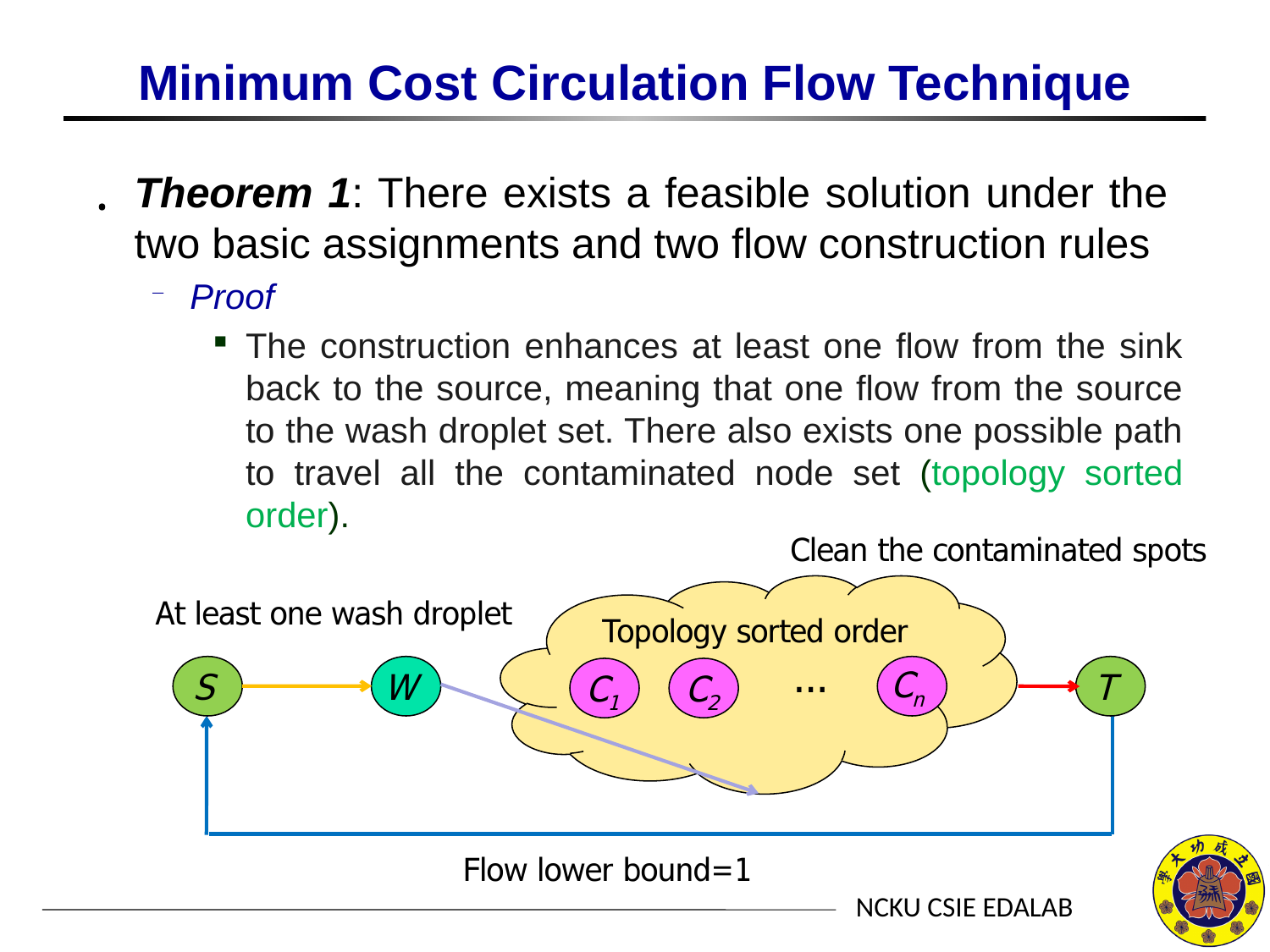

# Minimum Cost Circulation Flow Technique
Theorem 1: There exists a feasible solution under the  two basic assignments and two flow construction rules
Proof
The construction enhances at least one flow from the sink back to the source, meaning that one flow from the source to the wash droplet set. There also exists one possible path to travel all the contaminated node set (topology sorted order).

Clean the contaminated spots

At least one wash droplet
Topology sorted order
…

S

W

Cn

T

C1

C2
Flow lower bound=1